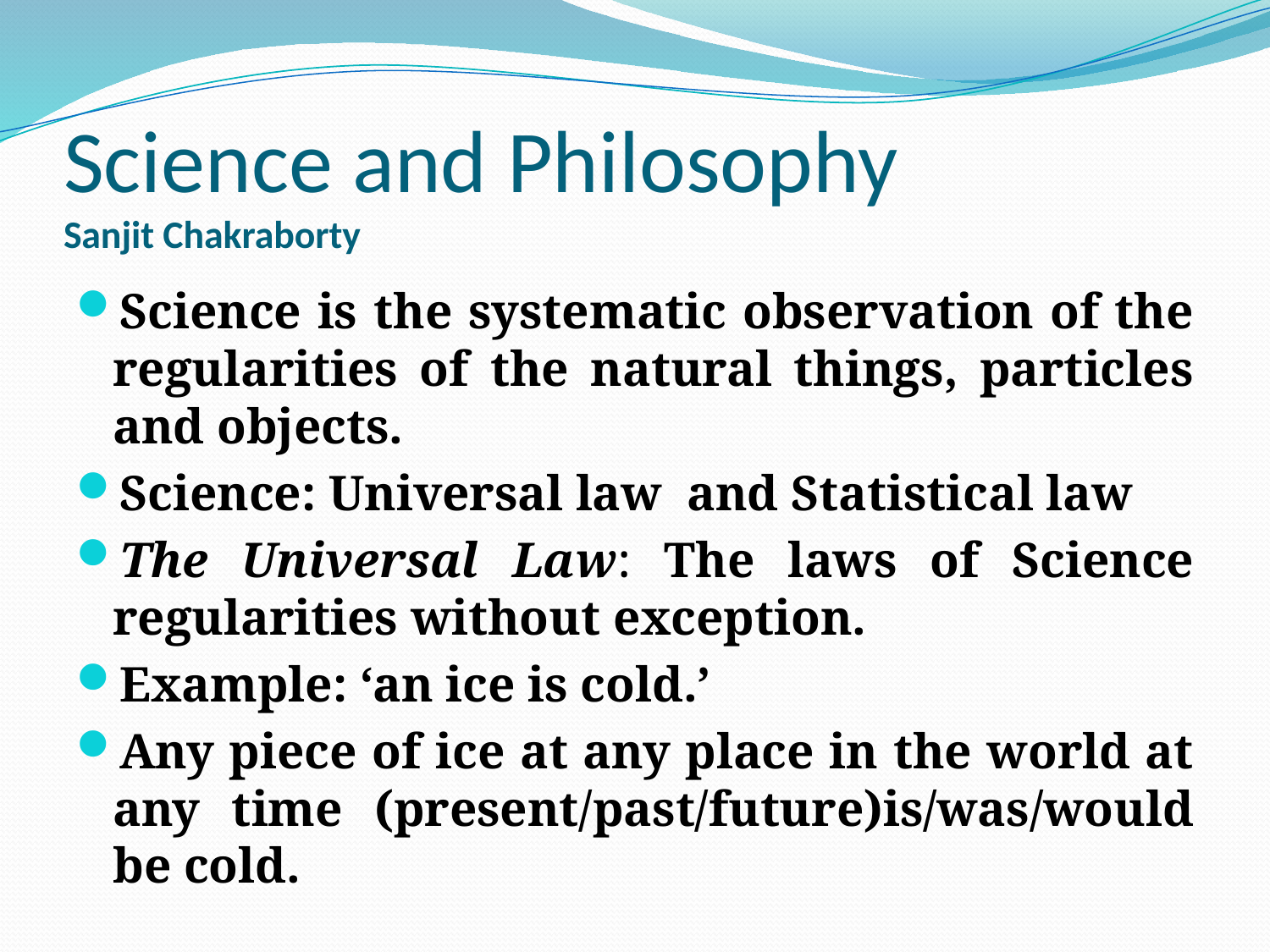

# Science and Philosophy Sanjit Chakraborty
Science is the systematic observation of the regularities of the natural things, particles and objects.
Science: Universal law  and Statistical law
The Universal Law: The laws of Science regularities without exception.
Example: ‘an ice is cold.’
Any piece of ice at any place in the world at any time (present/past/future)is/was/would be cold.